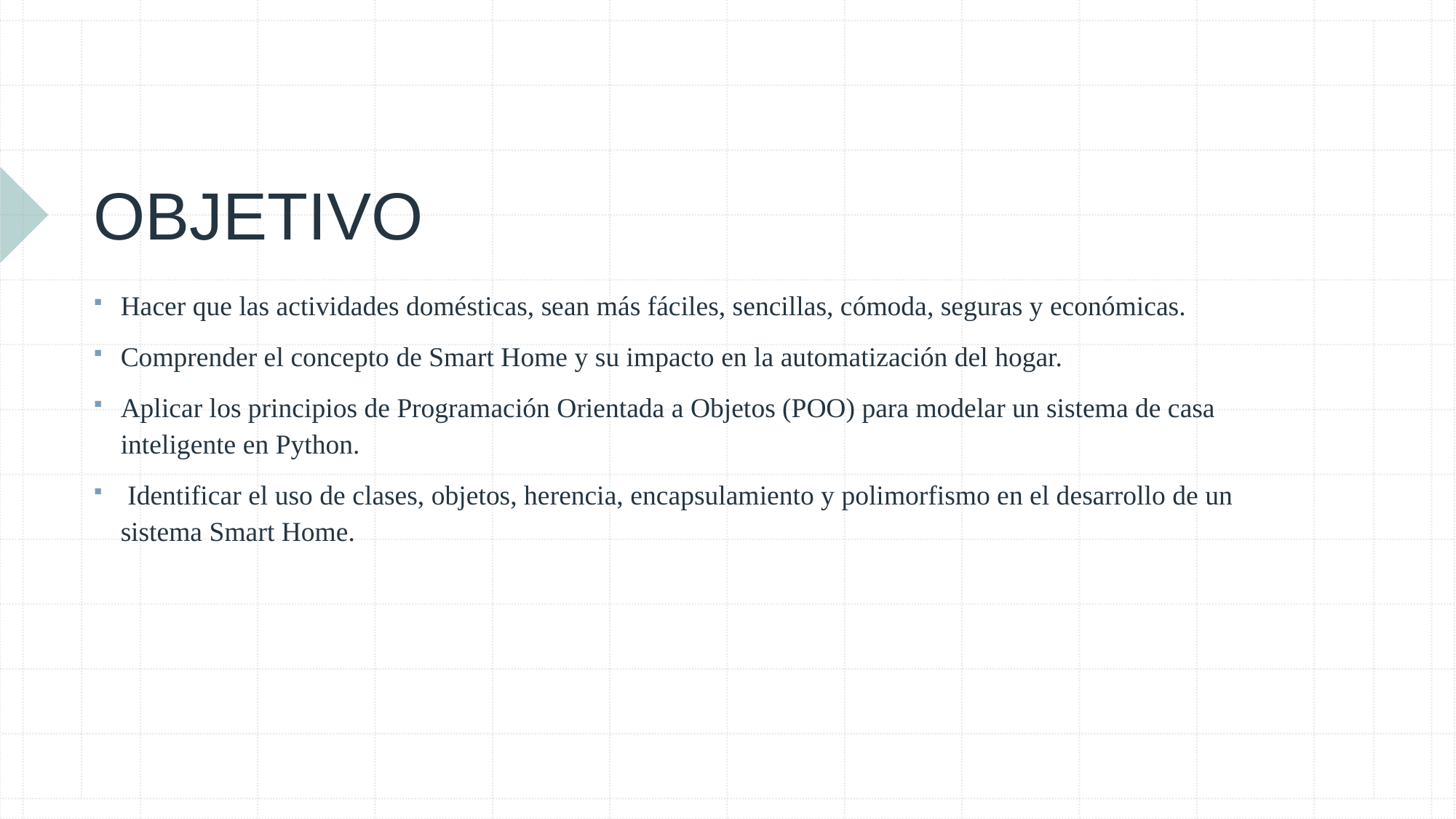

# OBJETIVO
Hacer que las actividades domésticas, sean más fáciles, sencillas, cómoda, seguras y económicas.
Comprender el concepto de Smart Home y su impacto en la automatización del hogar.
Aplicar los principios de Programación Orientada a Objetos (POO) para modelar un sistema de casa inteligente en Python.
 Identificar el uso de clases, objetos, herencia, encapsulamiento y polimorfismo en el desarrollo de un sistema Smart Home.